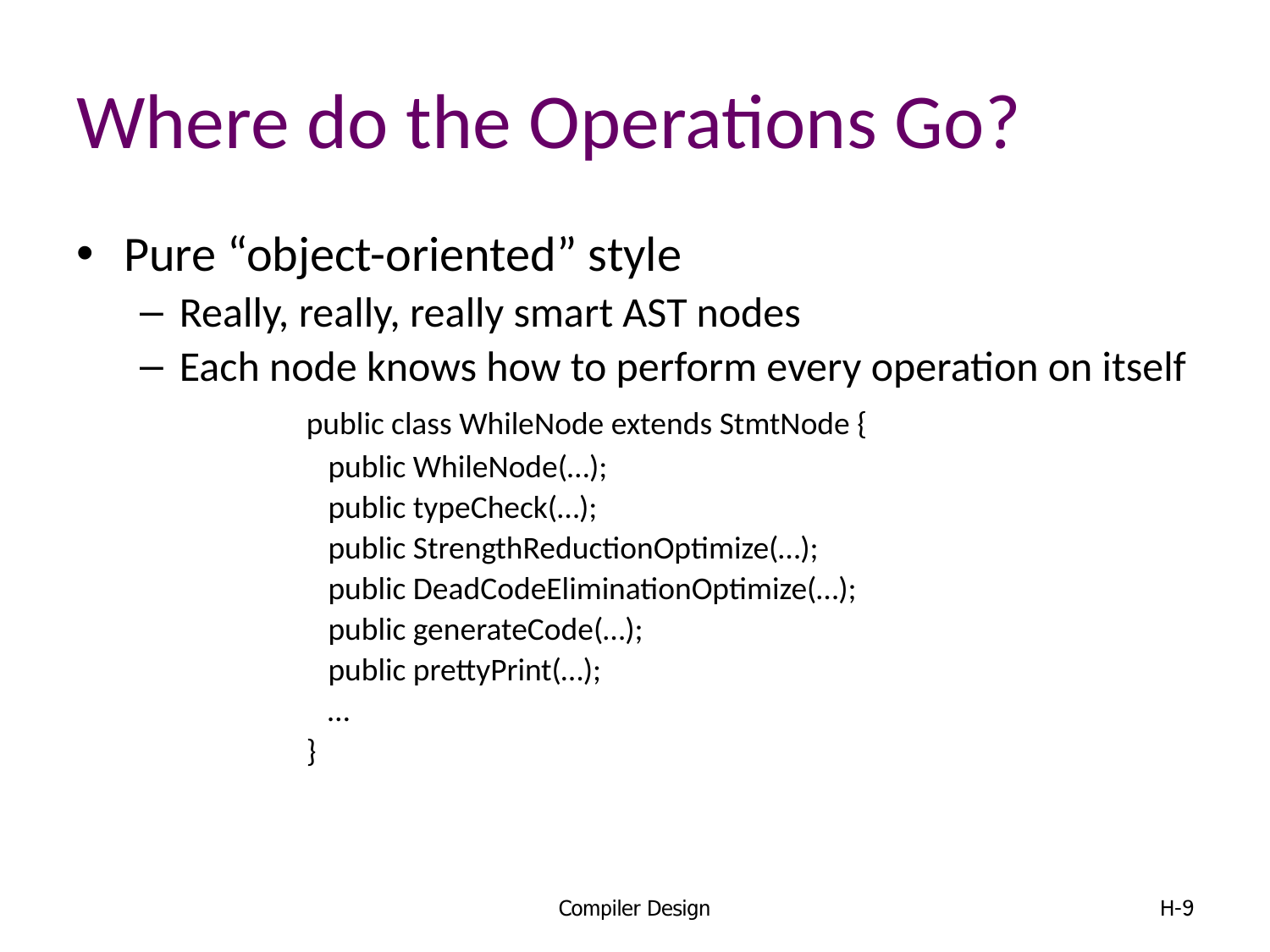

# Where do the Operations Go?
Pure “object-oriented” style
Really, really, really smart AST nodes
Each node knows how to perform every operation on itself
		public class WhileNode extends StmtNode {
		   public WhileNode(…);
		   public typeCheck(…);
		   public StrengthReductionOptimize(…);
		   public DeadCodeEliminationOptimize(…);
		   public generateCode(…);
		   public prettyPrint(…);
		   …
		}
Compiler Design
H-9